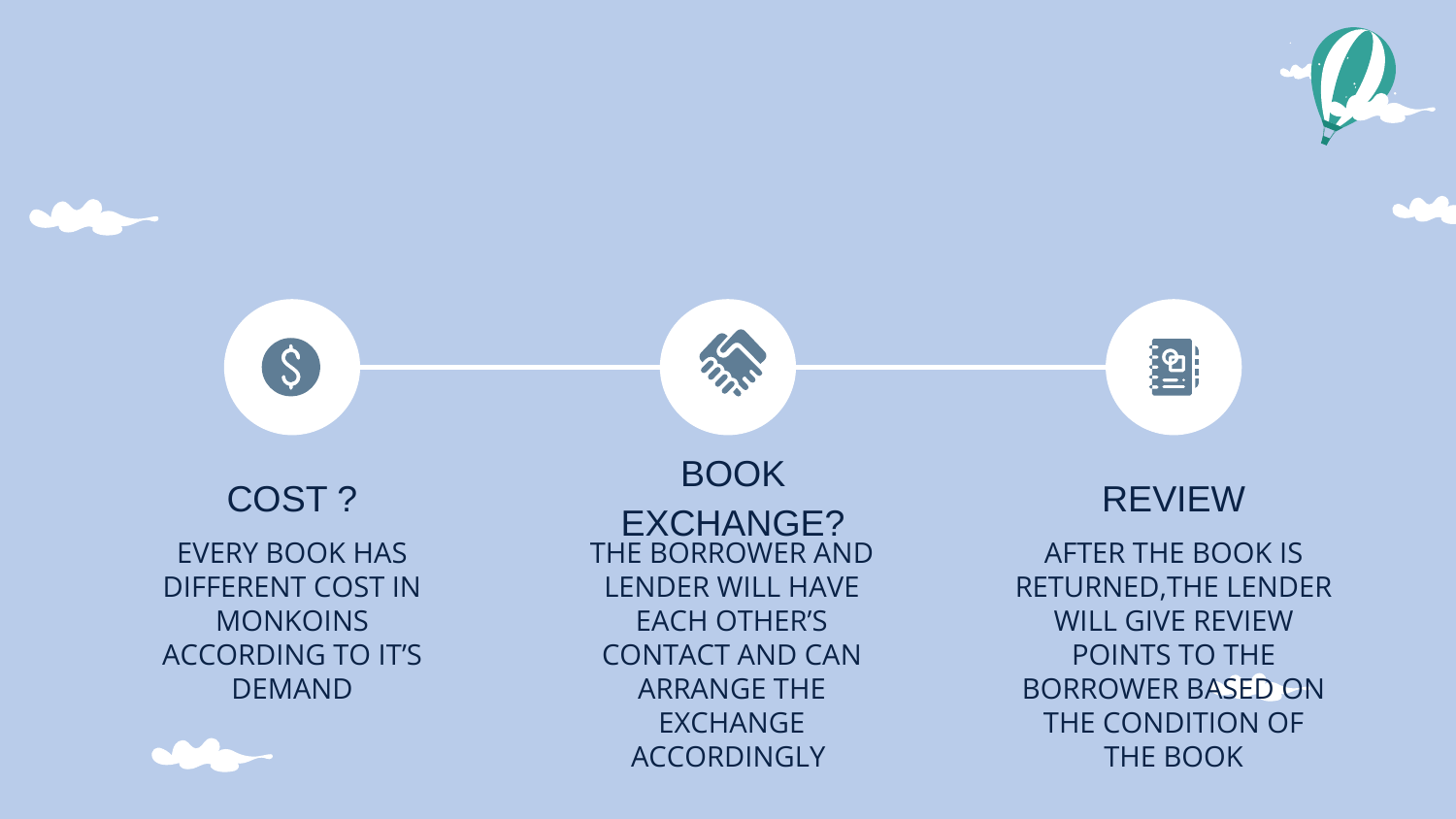

#

BOOK EXCHANGE?
COST ?
REVIEW
EVERY BOOK HAS DIFFERENT COST IN MONKOINS ACCORDING TO IT’S DEMAND
THE BORROWER AND LENDER WILL HAVE EACH OTHER’S CONTACT AND CAN ARRANGE THE EXCHANGE ACCORDINGLY
AFTER THE BOOK IS RETURNED,THE LENDER WILL GIVE REVIEW POINTS TO THE BORROWER BASED ON THE CONDITION OF THE BOOK